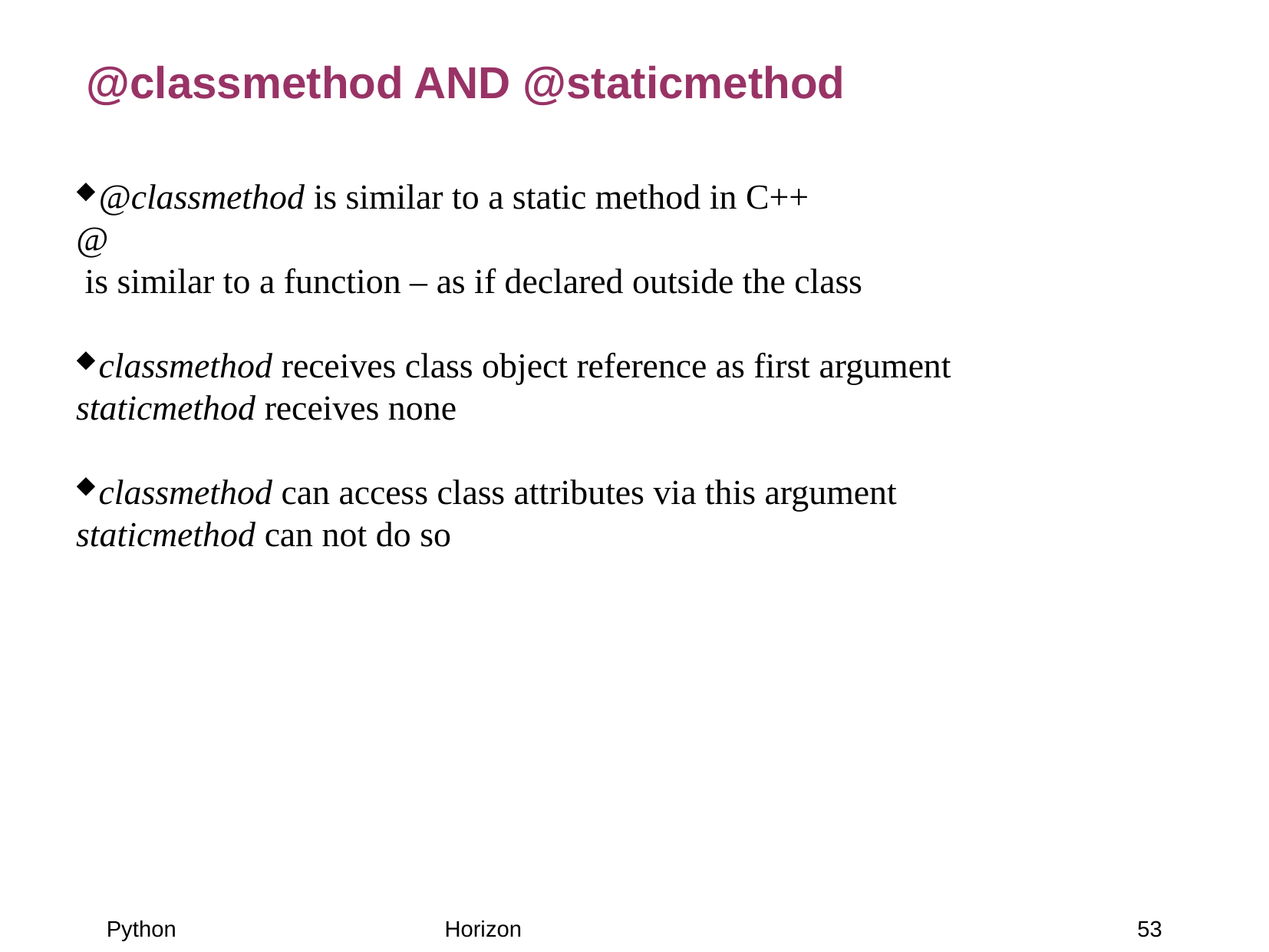

@classmethod AND @staticmethod
@classmethod is similar to a static method in C++
@
 is similar to a function – as if declared outside the class

classmethod receives class object reference as first argument
staticmethod receives none

classmethod can access class attributes via this argument
staticmethod can not do so
53
Python
Horizon